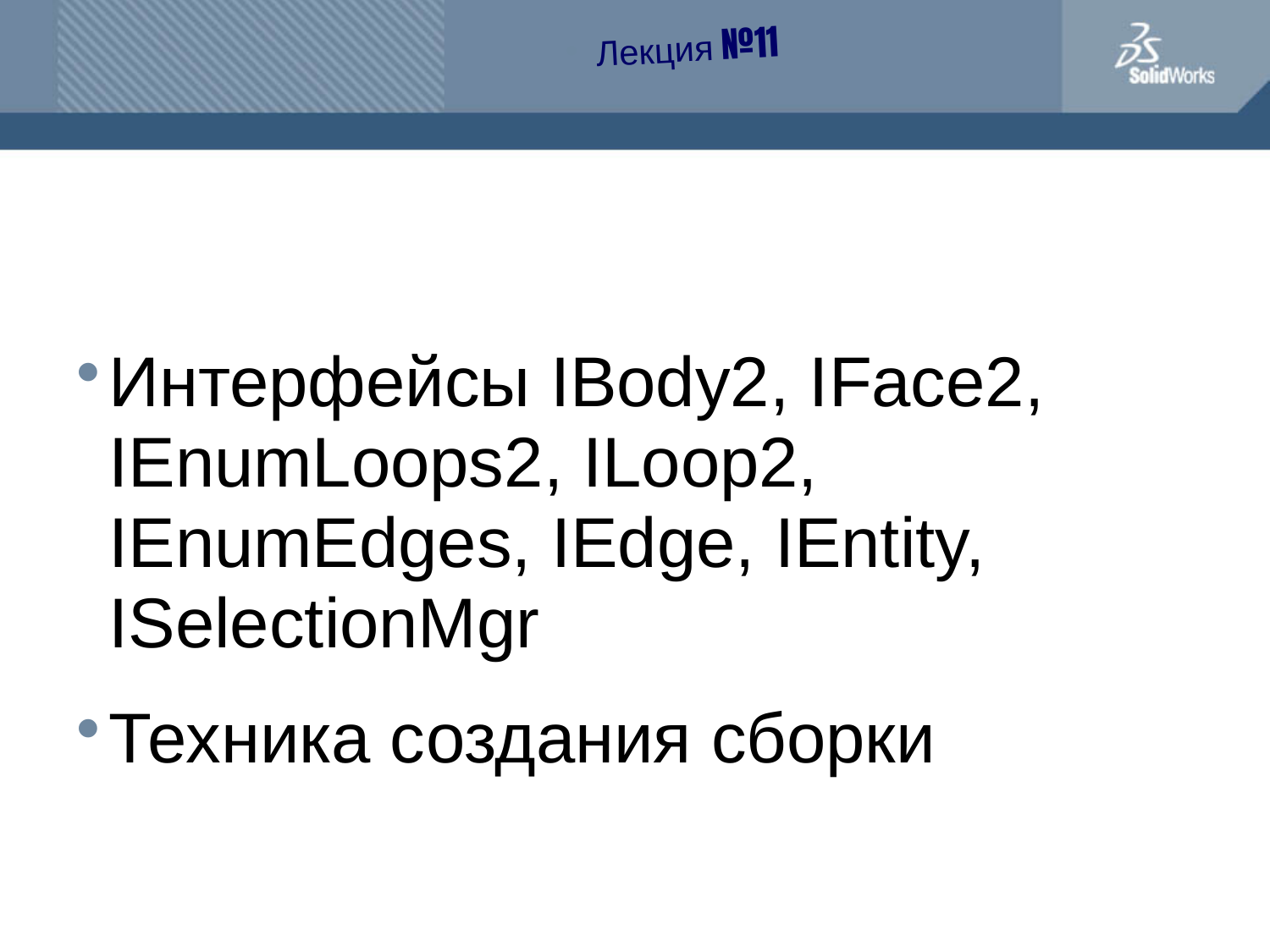

Лекция №11

Интерфейсы IBody2, IFace2, IEnumLoops2, ILoop2, IEnumEdges, IEdge, IEntity, ISelectionMgr
Техника создания сборки